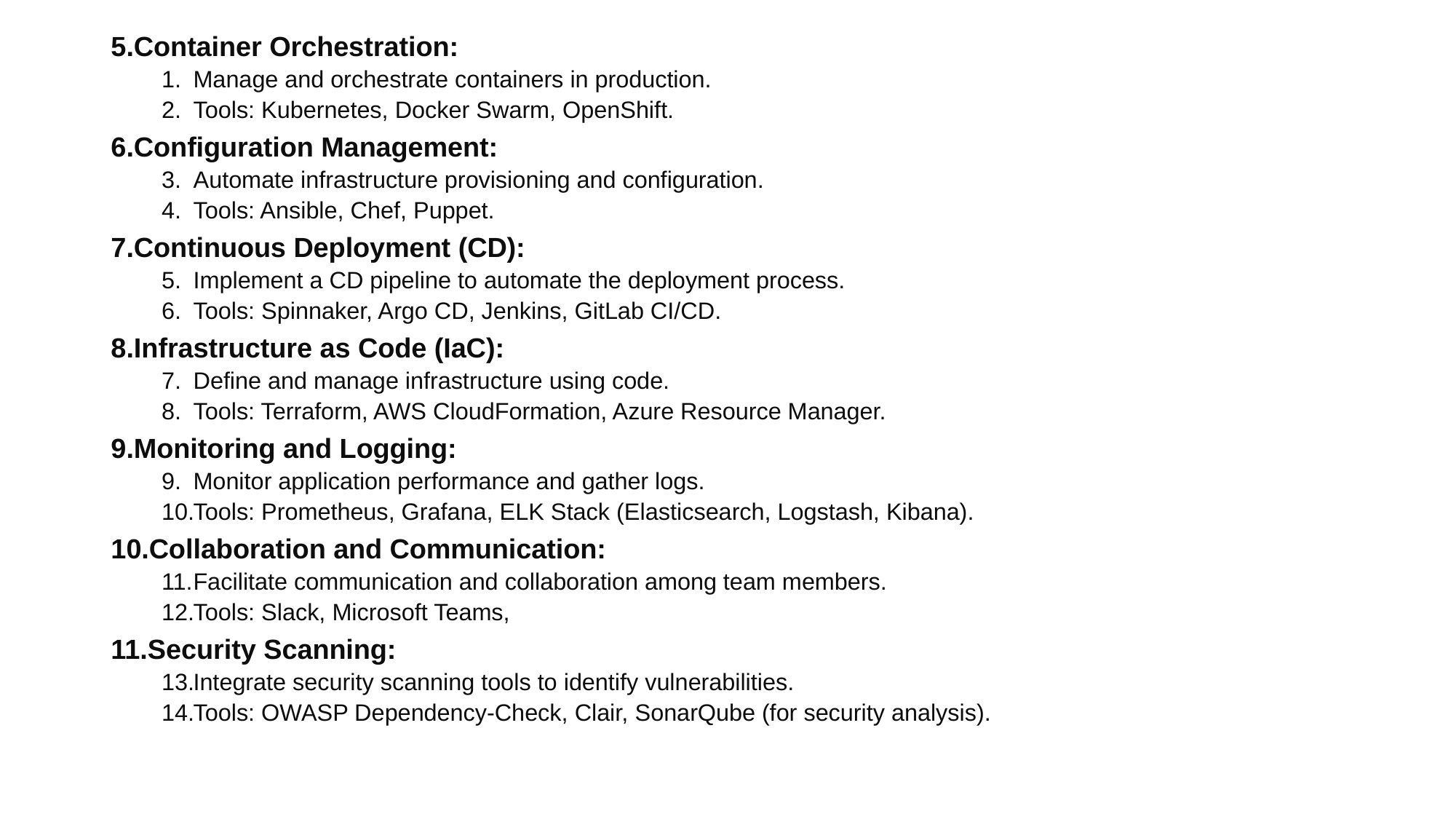

5.Container Orchestration:
Manage and orchestrate containers in production.
Tools: Kubernetes, Docker Swarm, OpenShift.
6.Configuration Management:
Automate infrastructure provisioning and configuration.
Tools: Ansible, Chef, Puppet.
7.Continuous Deployment (CD):
Implement a CD pipeline to automate the deployment process.
Tools: Spinnaker, Argo CD, Jenkins, GitLab CI/CD.
8.Infrastructure as Code (IaC):
Define and manage infrastructure using code.
Tools: Terraform, AWS CloudFormation, Azure Resource Manager.
9.Monitoring and Logging:
Monitor application performance and gather logs.
Tools: Prometheus, Grafana, ELK Stack (Elasticsearch, Logstash, Kibana).
10.Collaboration and Communication:
Facilitate communication and collaboration among team members.
Tools: Slack, Microsoft Teams,
11.Security Scanning:
Integrate security scanning tools to identify vulnerabilities.
Tools: OWASP Dependency-Check, Clair, SonarQube (for security analysis).